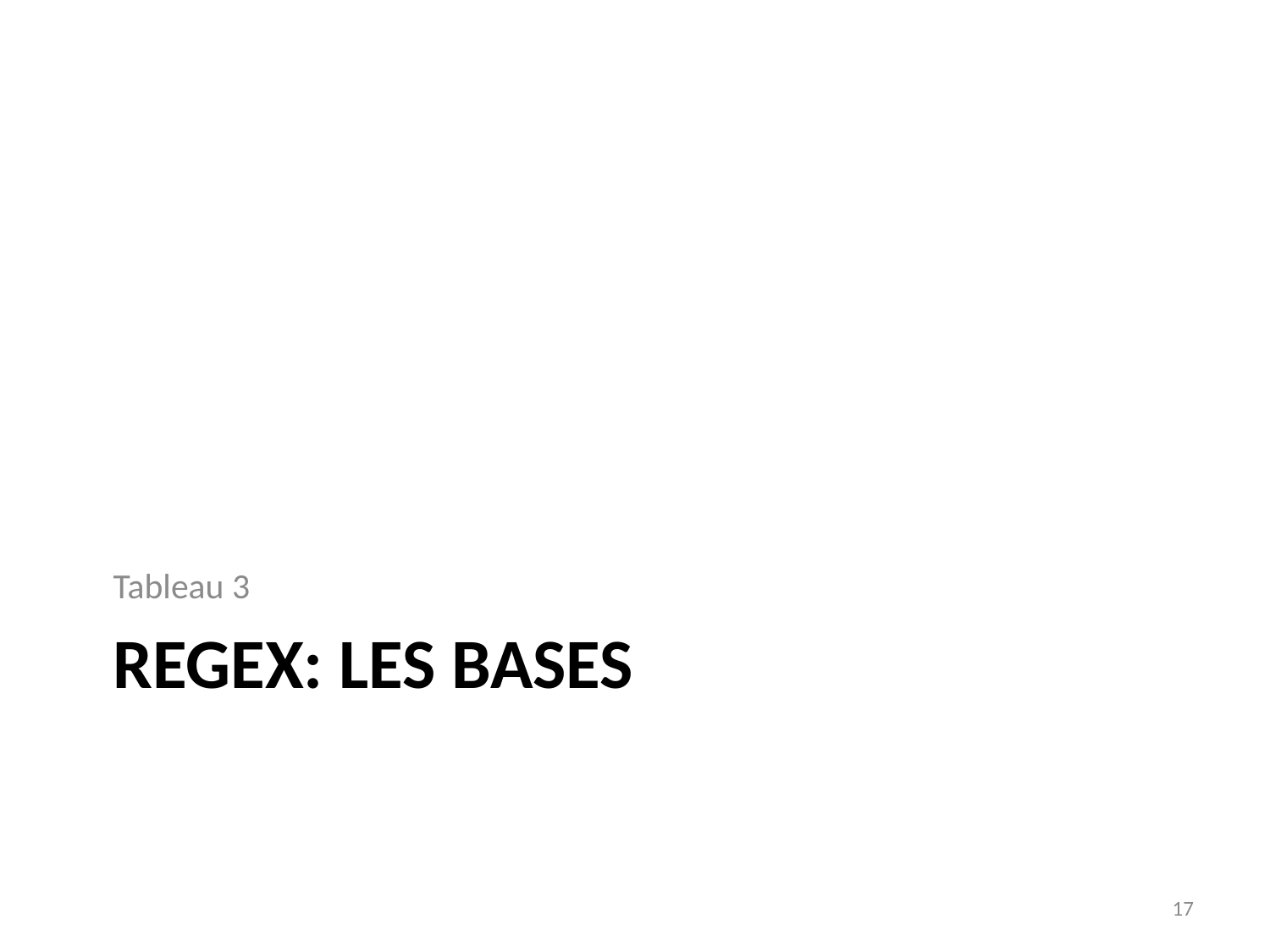

Tableau 3
# Regex: Les bases
17